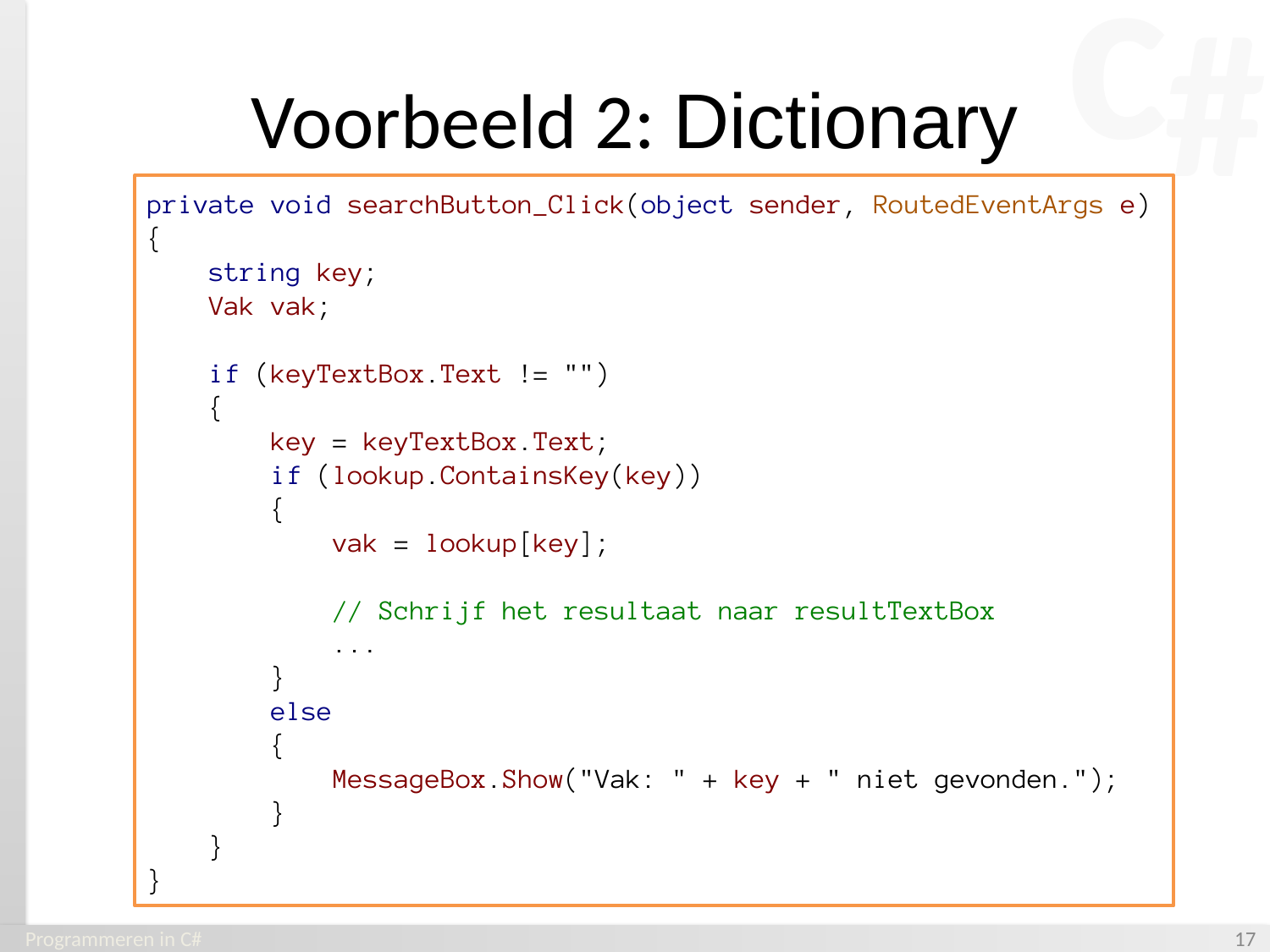

# Voorbeeld 2: Dictionary
private void searchButton_Click(object sender, RoutedEventArgs e)
{
    string key;
    Vak vak;
    if (keyTextBox.Text != "")
    {
        key = keyTextBox.Text;
        if (lookup.ContainsKey(key))
        {
            vak = lookup[key];
            // Schrijf het resultaat naar resultTextBox
            ...
        }
        else
        {
            MessageBox.Show("Vak: " + key + " niet gevonden.");
        }
    }
}
Programmeren in C#
17